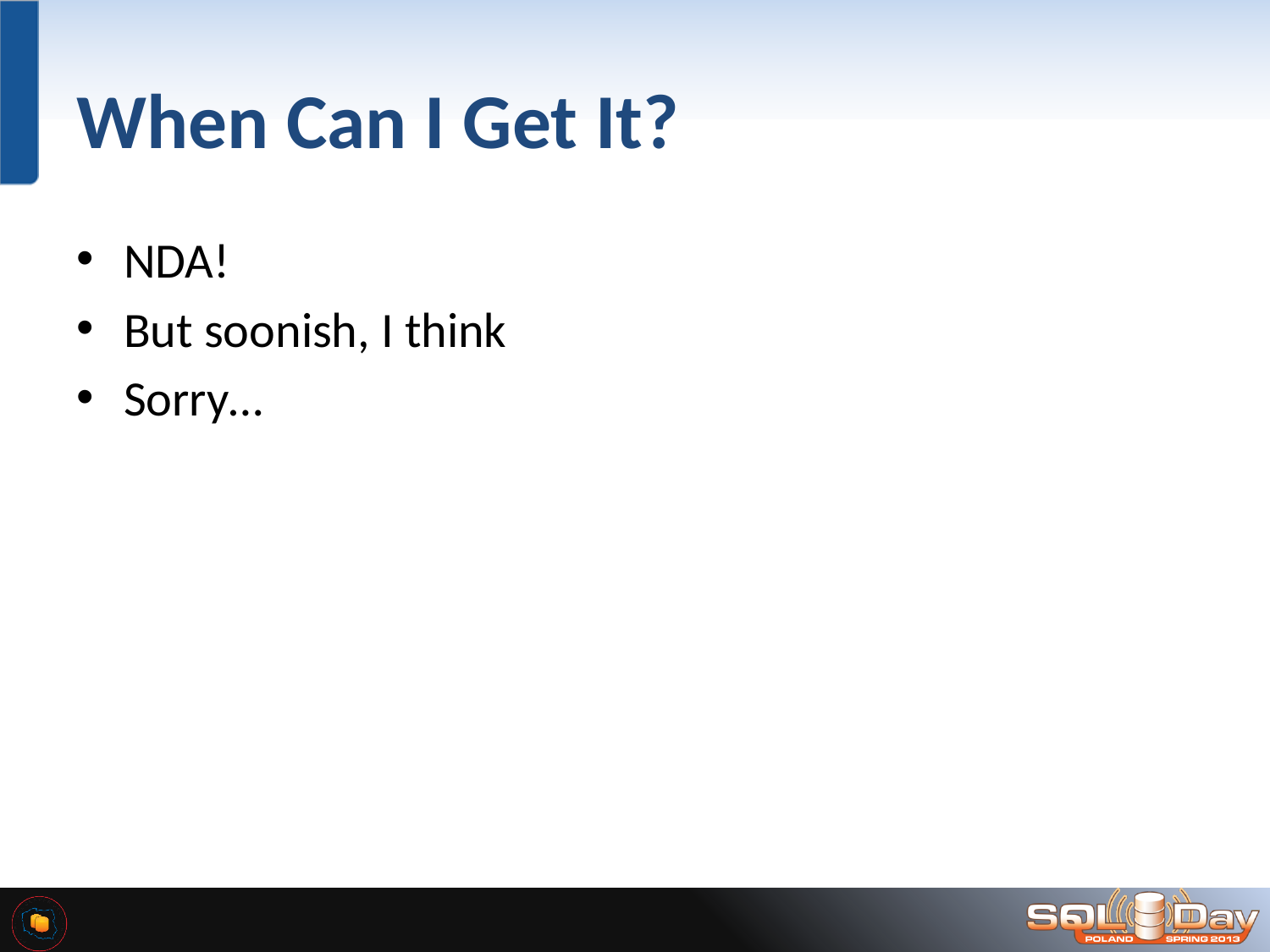

# When Can I Get It?
NDA!
But soonish, I think
Sorry…